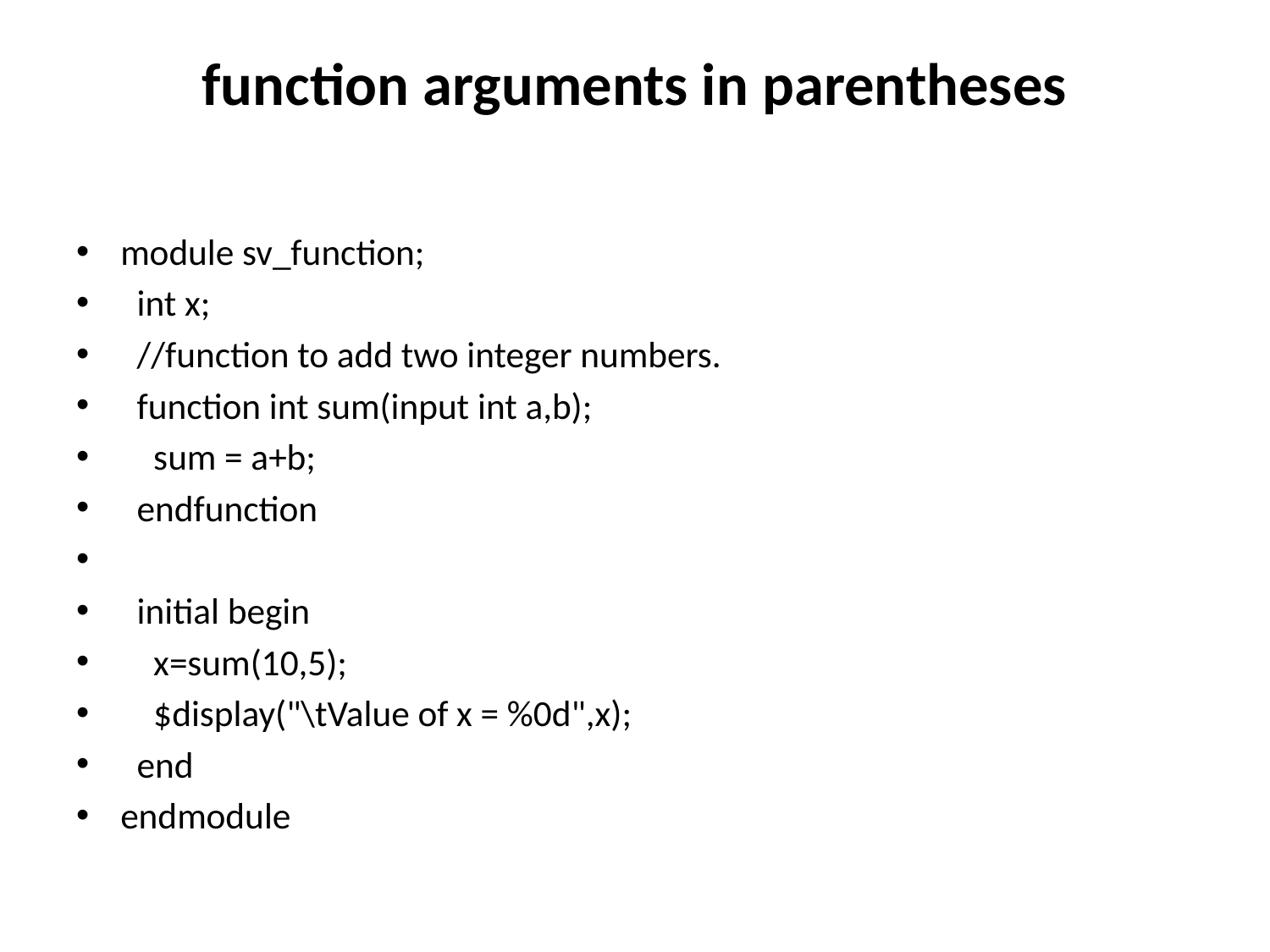

# function arguments in parentheses
module sv_function;
  int x;
  //function to add two integer numbers.
  function int sum(input int a,b);
    sum = a+b;
  endfunction

  initial begin
    x=sum(10,5);
    $display("\tValue of x = %0d",x);
  end
endmodule